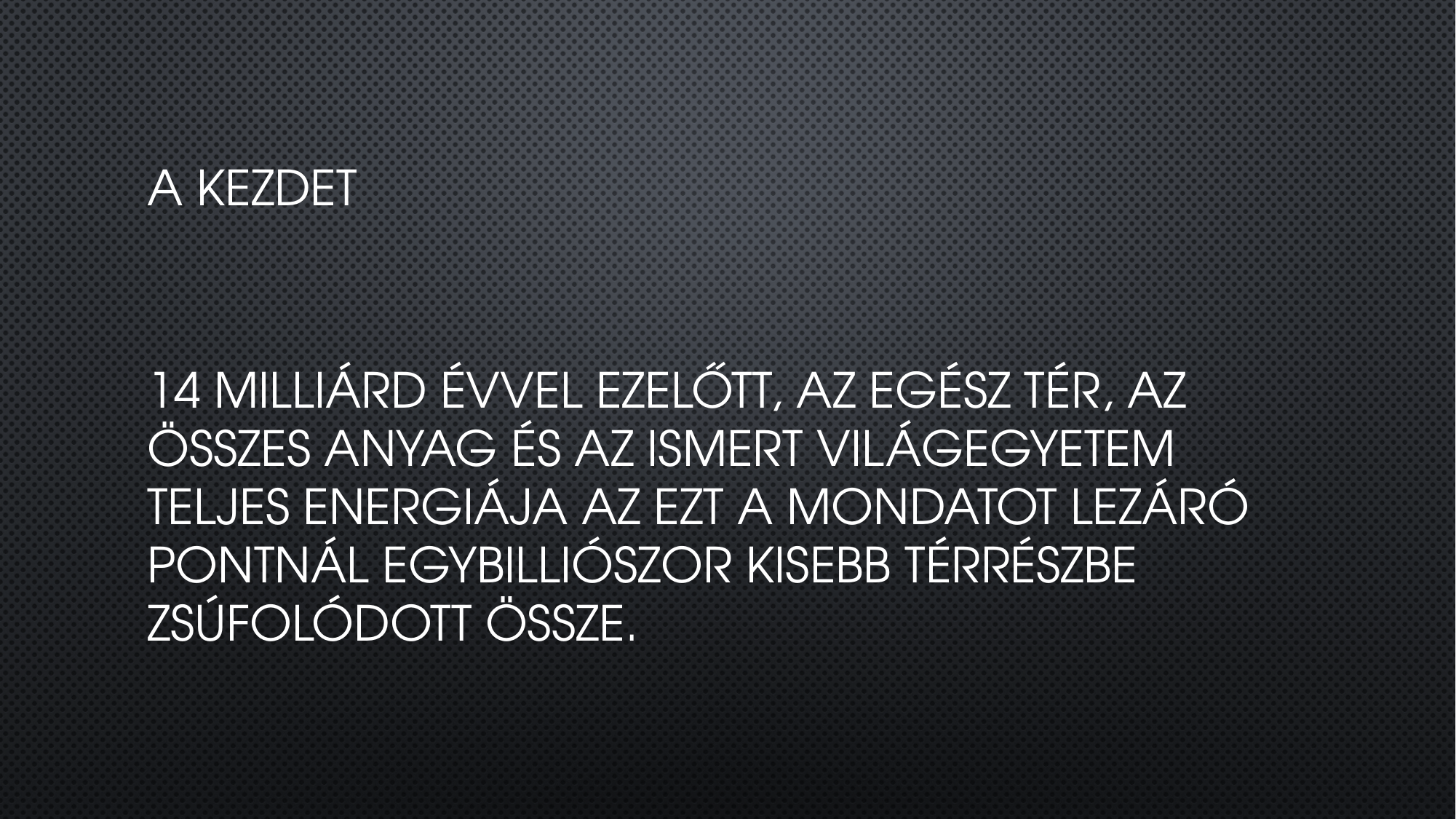

# A kezdet
14 milliárd évvel ezelőtt, az egész tér, az összes anyag és az ismert világegyetem teljes energiája az ezt a mondatot lezáró pontnál egybilliószor kisebb térrészbe zsúfolódott össze.